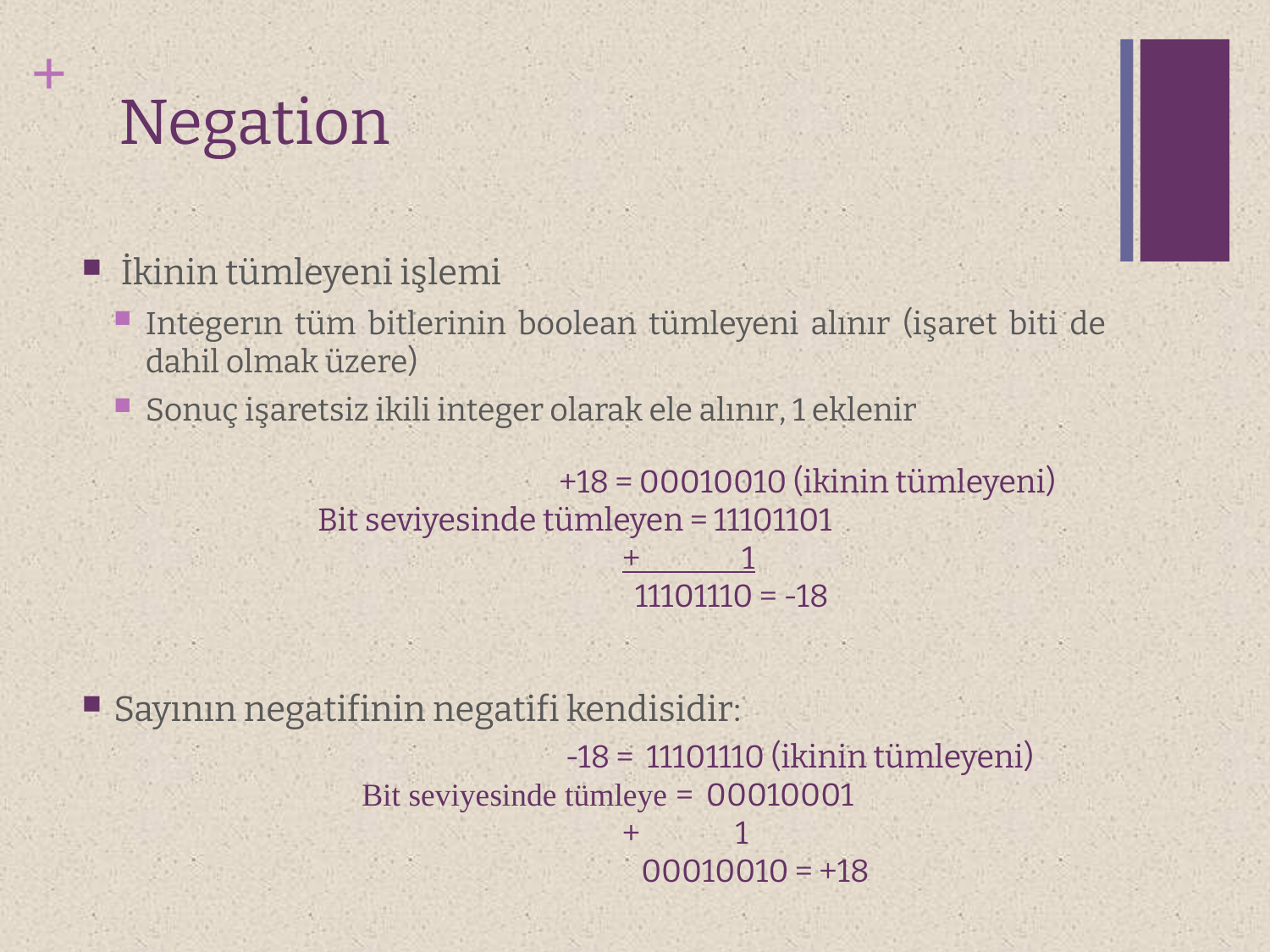

# Negation
 İkinin tümleyeni işlemi
Integerın tüm bitlerinin boolean tümleyeni alınır (işaret biti de dahil olmak üzere)
Sonuç işaretsiz ikili integer olarak ele alınır, 1 eklenir

Sayının negatifinin negatifi kendisidir:
                                      +18 = 00010010 (ikinin tümleyeni)
Bit seviyesinde tümleyen = 11101101
                                                +                1
                                                  11101110 = -18
                                -18 =  11101110 (ikinin tümleyeni)
Bit seviyesinde tümleye =  00010001
                                         +               1
                                            00010010 = +18